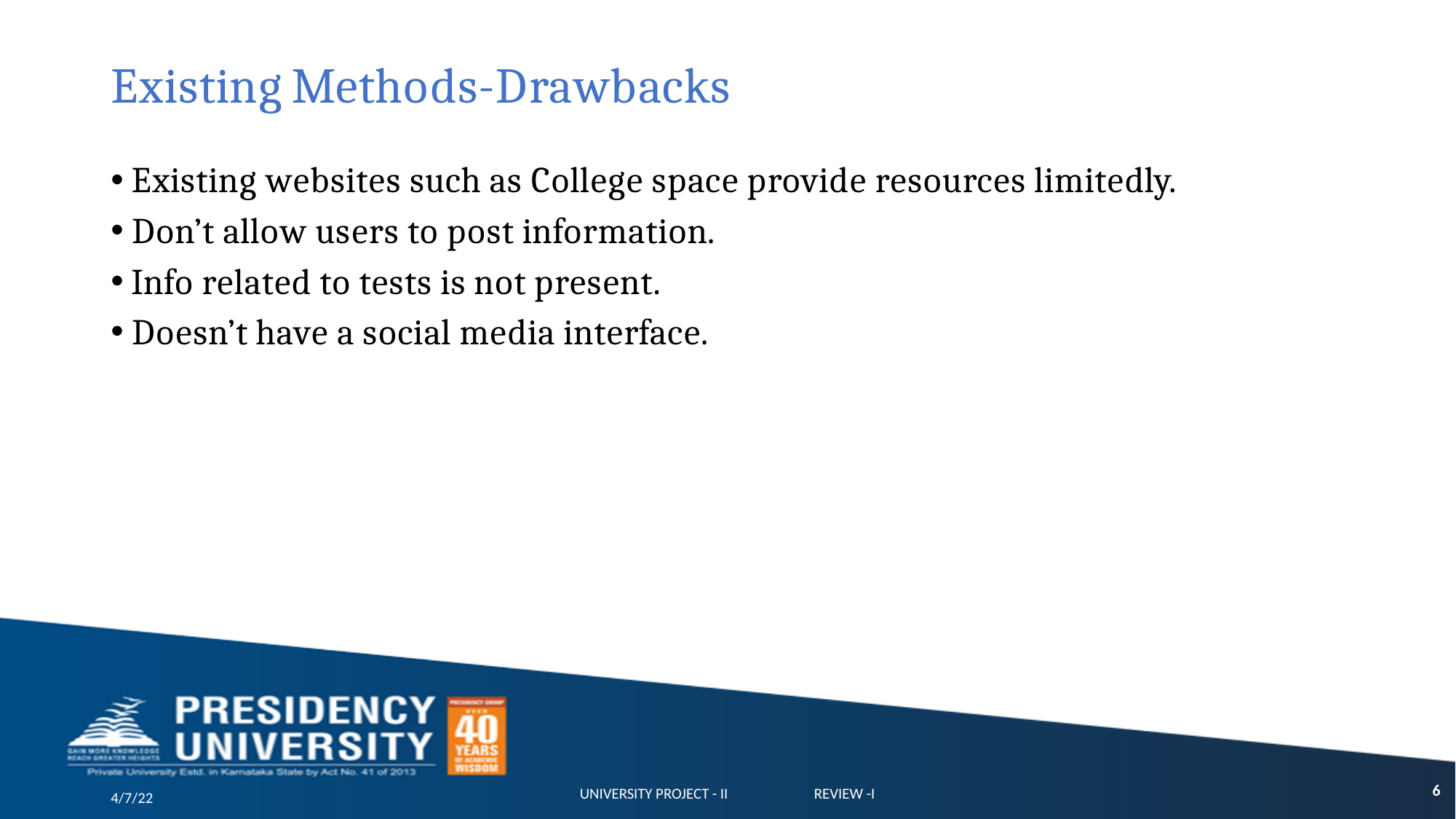

# Existing Methods-Drawbacks
Existing websites such as College space provide resources limitedly.
Don’t allow users to post information.
Info related to tests is not present.
Doesn’t have a social media interface.
6
UNIVERSITY PROJECT - II                         REVIEW -I
4/7/22